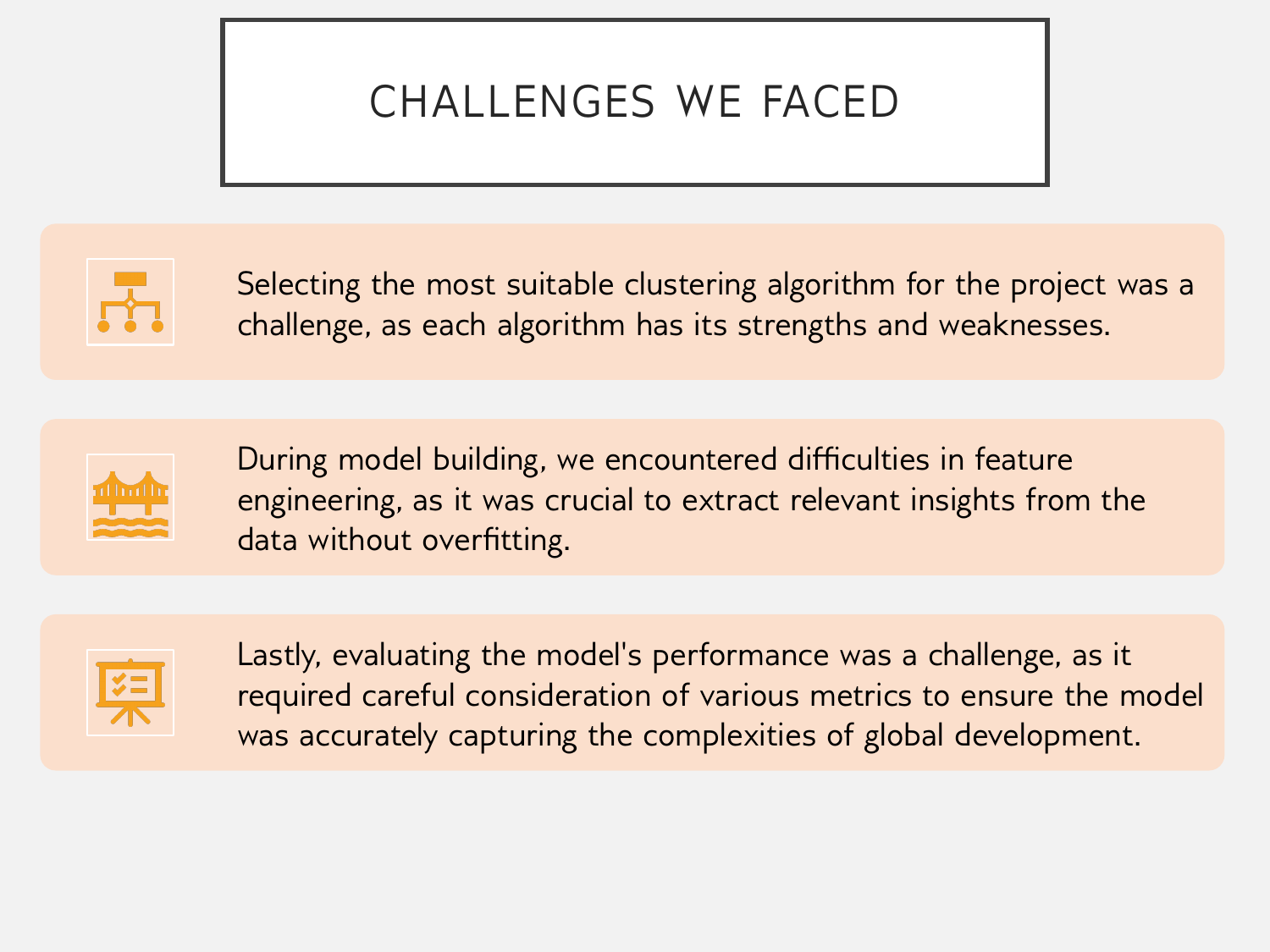

# Challenges we faced
Selecting the most suitable clustering algorithm for the project was a challenge, as each algorithm has its strengths and weaknesses.
During model building, we encountered difficulties in feature engineering, as it was crucial to extract relevant insights from the data without overfitting.
Lastly, evaluating the model's performance was a challenge, as it required careful consideration of various metrics to ensure the model was accurately capturing the complexities of global development.